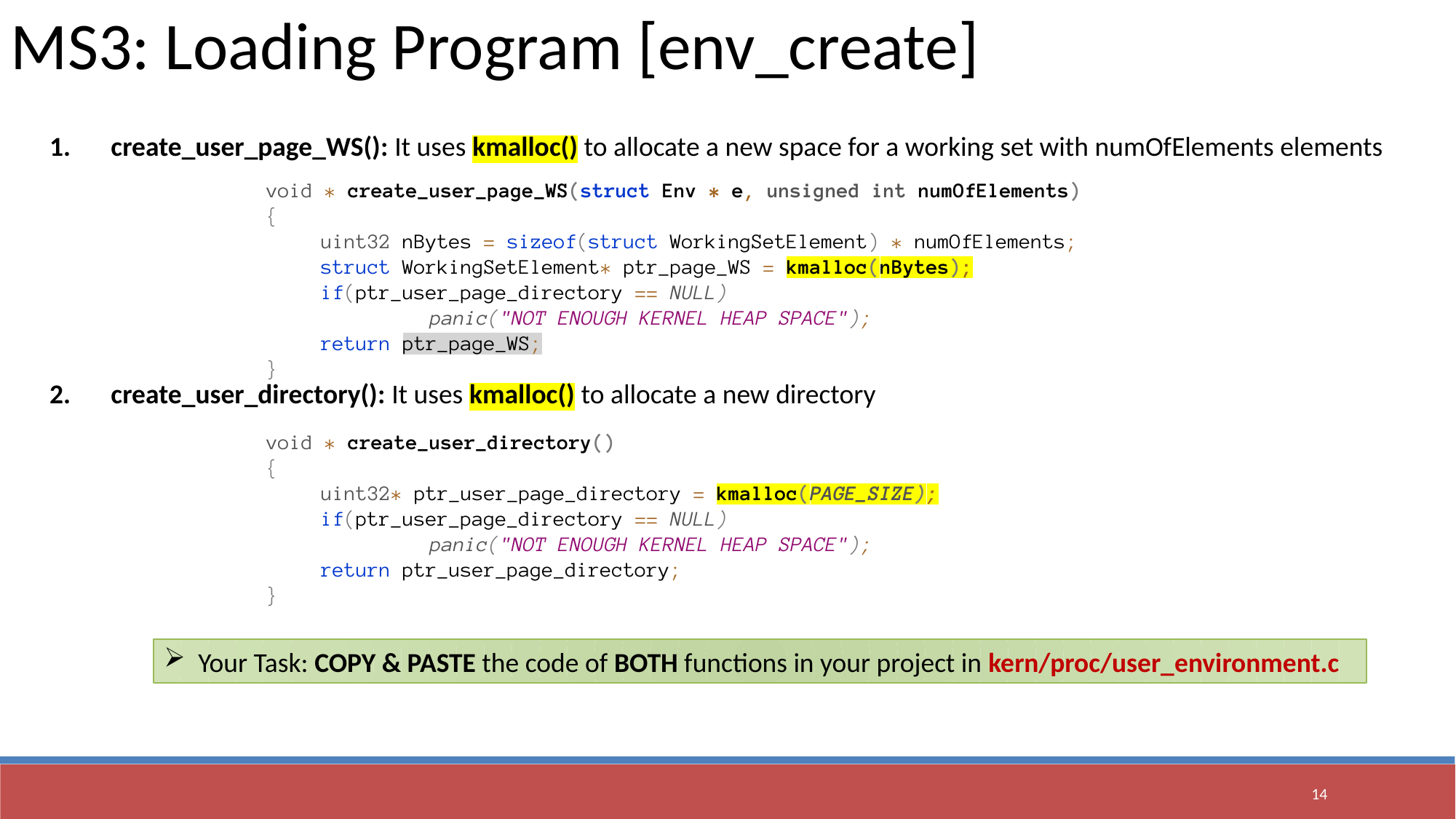

MS3: Loading Program [env_create]
create_user_page_WS(): It uses kmalloc() to allocate a new space for a working set with numOfElements elements

create_user_directory(): It uses kmalloc() to allocate a new directory

void * create_user_page_WS(struct Env * e, unsigned int numOfElements)
{
uint32 nBytes = sizeof(struct WorkingSetElement) * numOfElements;
struct WorkingSetElement* ptr_page_WS = kmalloc(nBytes);
if(ptr_user_page_directory == NULL)
	panic("NOT ENOUGH KERNEL HEAP SPACE");
return ptr_page_WS;
}
void * create_user_directory()
{
uint32* ptr_user_page_directory = kmalloc(PAGE_SIZE);
if(ptr_user_page_directory == NULL)
	panic("NOT ENOUGH KERNEL HEAP SPACE");
return ptr_user_page_directory;
}
Your Task: COPY & PASTE the code of BOTH functions in your project in kern/proc/user_environment.c
14